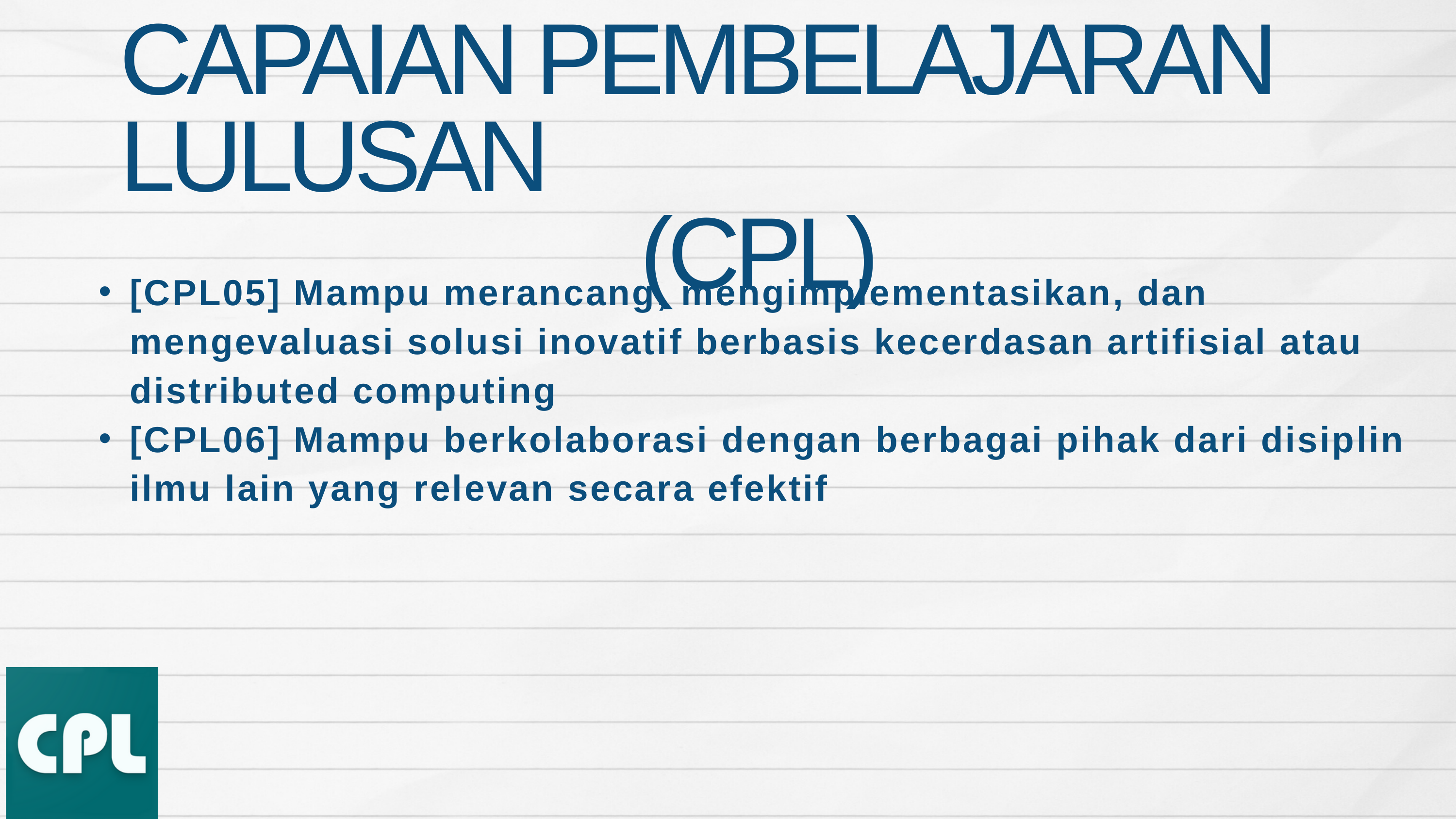

CAPAIAN PEMBELAJARAN LULUSAN
(CPL)
[CPL05] Mampu merancang, mengimplementasikan, dan mengevaluasi solusi inovatif berbasis kecerdasan artifisial atau distributed computing
[CPL06] Mampu berkolaborasi dengan berbagai pihak dari disiplin ilmu lain yang relevan secara efektif